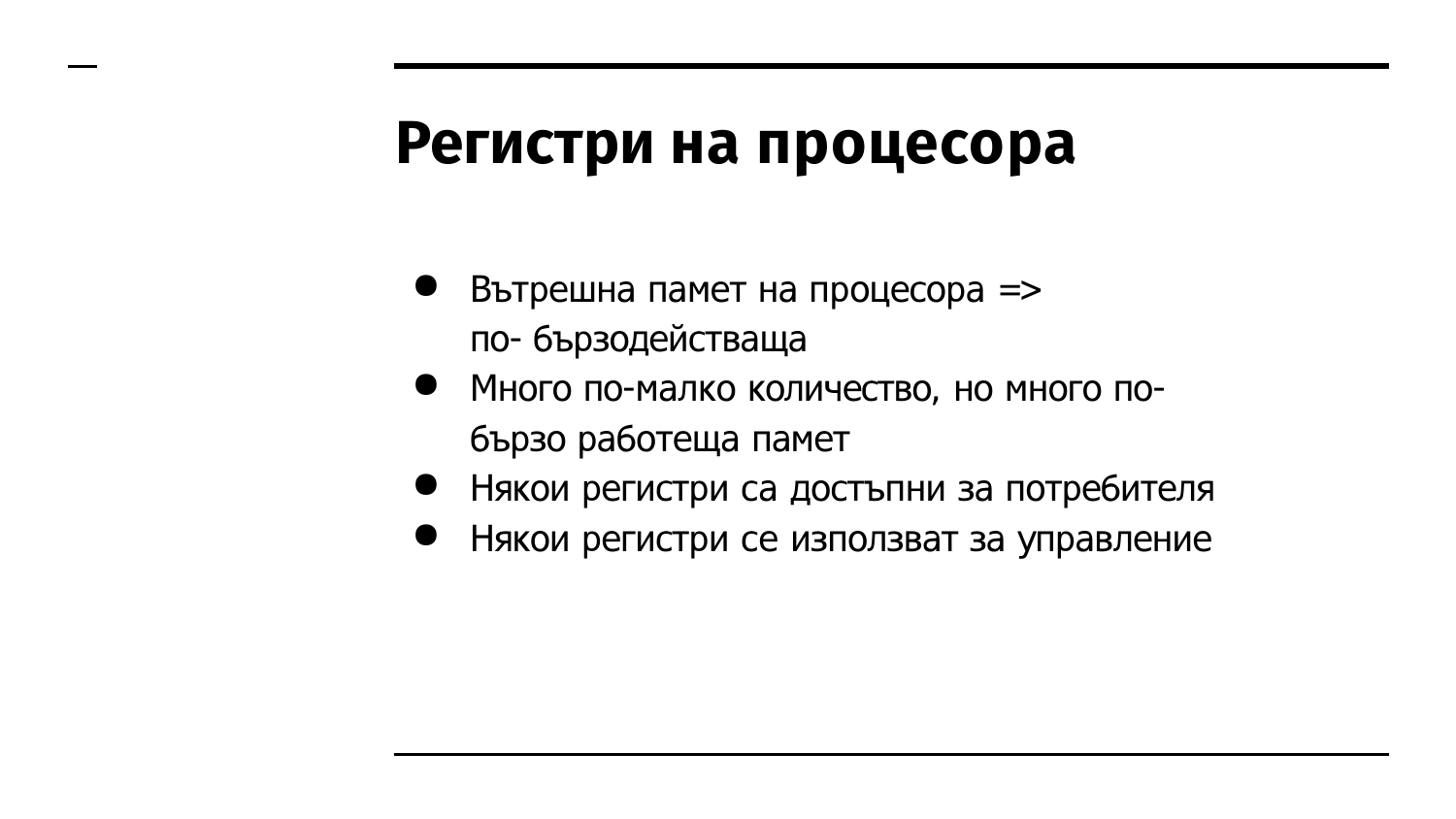

# Регистри на процесора
Вътрешна памет на процесора => по- бързодействаща
Много по-малко количество, но много по-бързо работеща памет
Някои регистри са достъпни за потребителя
Някои регистри се използват за управление